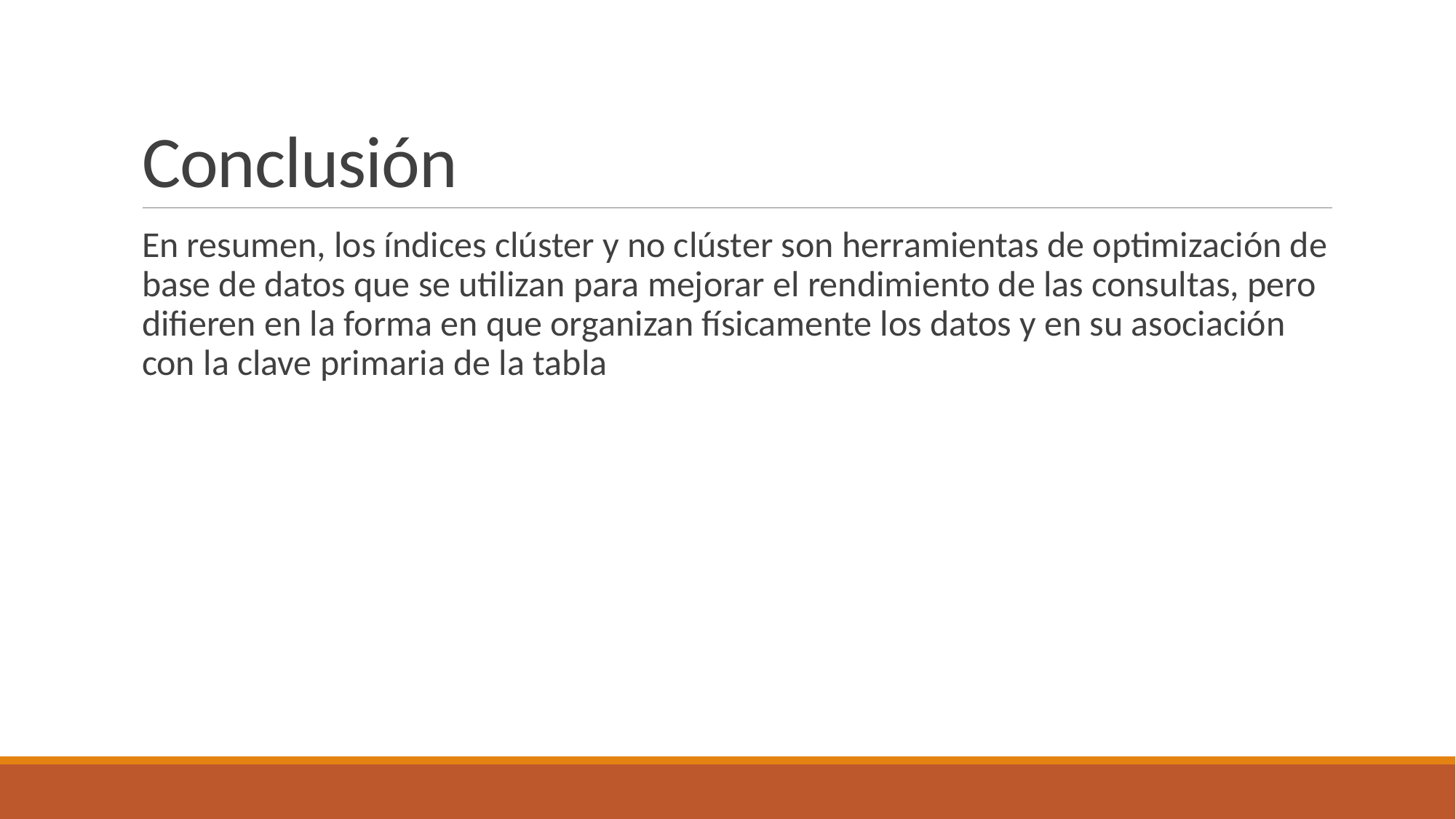

# Conclusión
En resumen, los índices clúster y no clúster son herramientas de optimización de base de datos que se utilizan para mejorar el rendimiento de las consultas, pero difieren en la forma en que organizan físicamente los datos y en su asociación con la clave primaria de la tabla